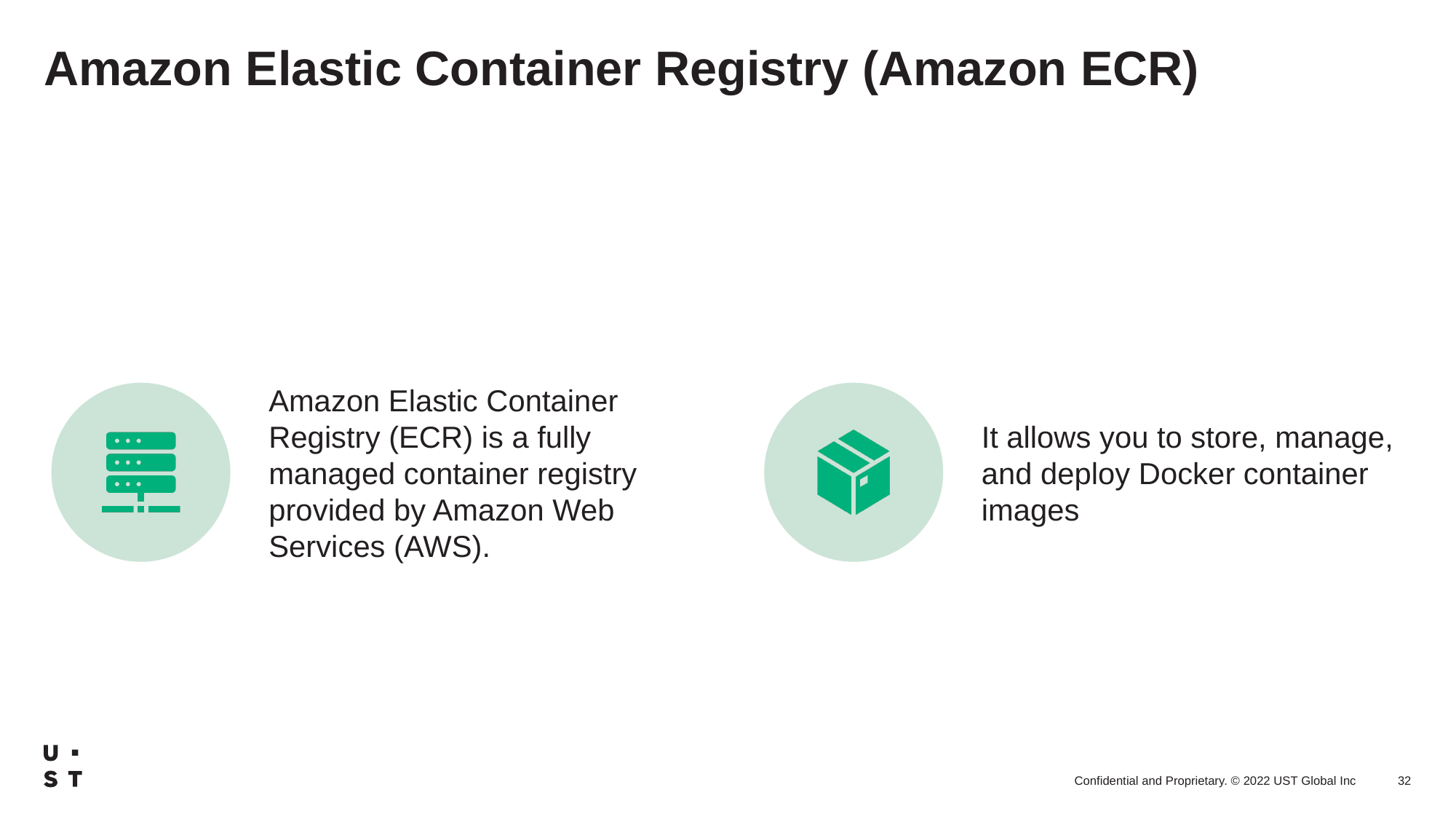

# Amazon Elastic Container Registry (Amazon ECR)
Amazon Elastic Container Registry (ECR) is a fully managed container registry provided by Amazon Web Services (AWS).
It allows you to store, manage, and deploy Docker container images